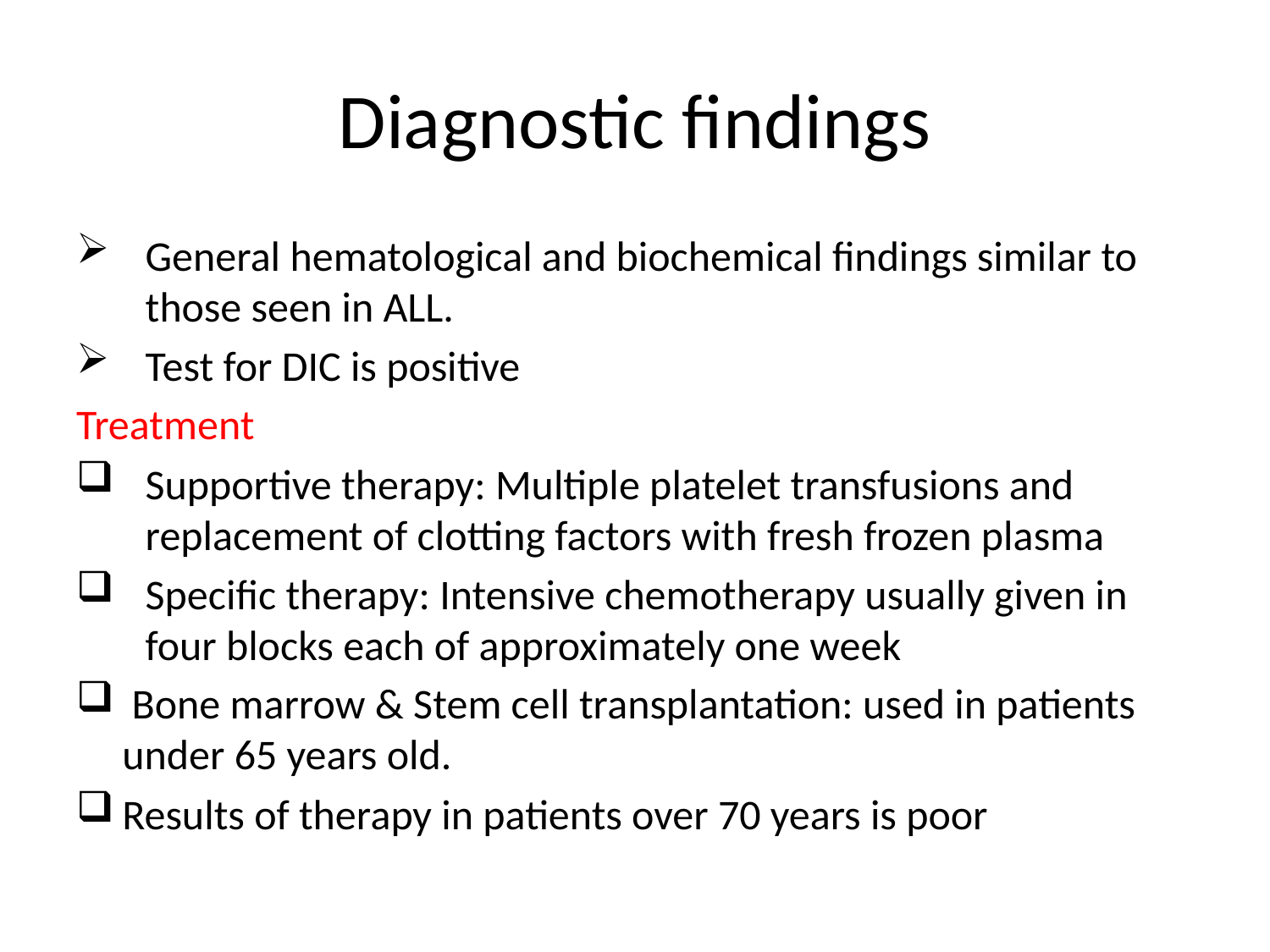

# Diagnostic findings
General hematological and biochemical findings similar to those seen in ALL.
Test for DIC is positive
Treatment
Supportive therapy: Multiple platelet transfusions and replacement of clotting factors with fresh frozen plasma
Specific therapy: Intensive chemotherapy usually given in four blocks each of approximately one week
 Bone marrow & Stem cell transplantation: used in patients under 65 years old.
Results of therapy in patients over 70 years is poor